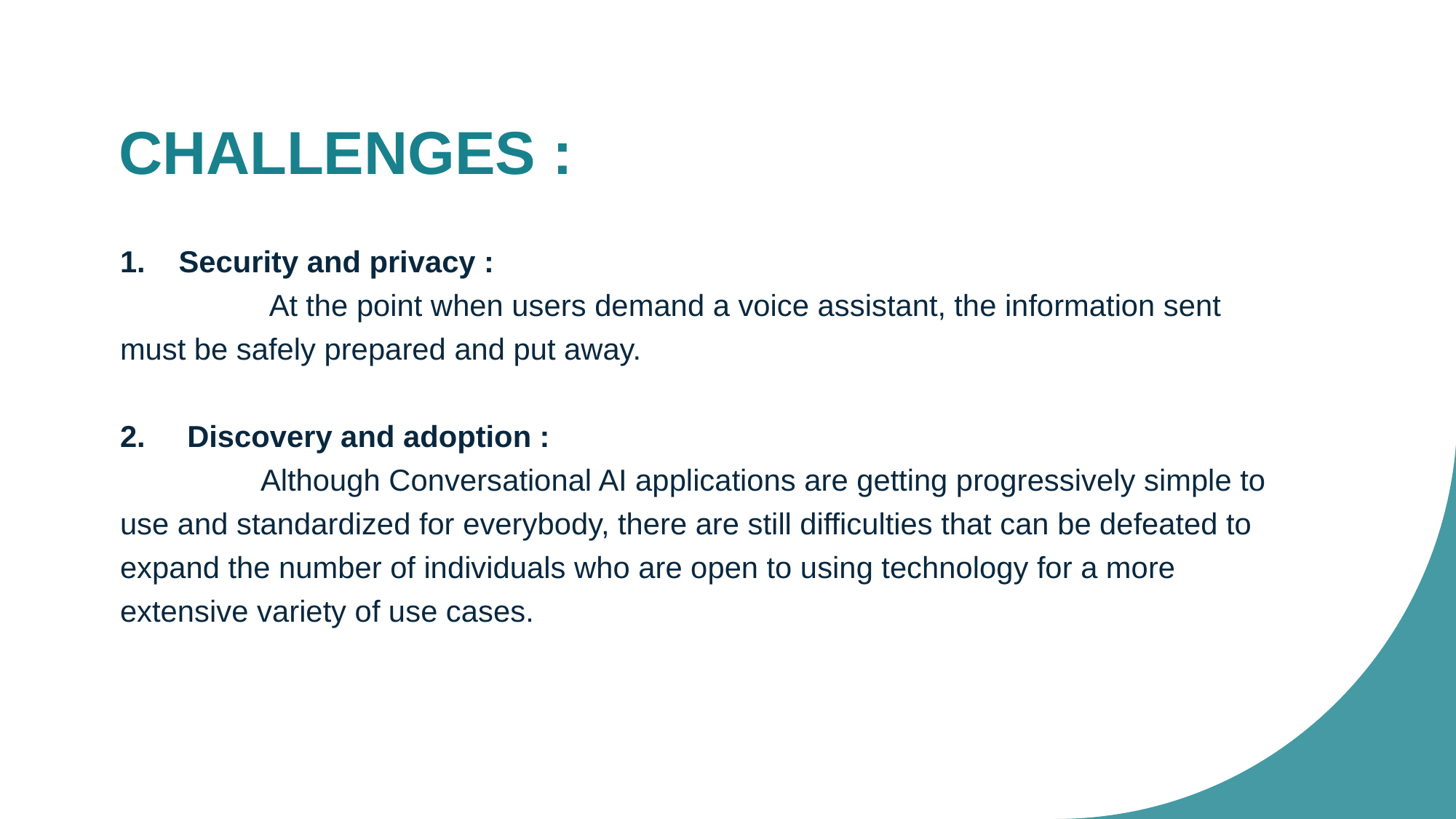

# CHALLENGES :
1.    Security and privacy :
                  At the point when users demand a voice assistant, the information sent must be safely prepared and put away.
2.     Discovery and adoption :
                 Although Conversational AI applications are getting progressively simple to use and standardized for everybody, there are still difficulties that can be defeated to expand the number of individuals who are open to using technology for a more extensive variety of use cases.